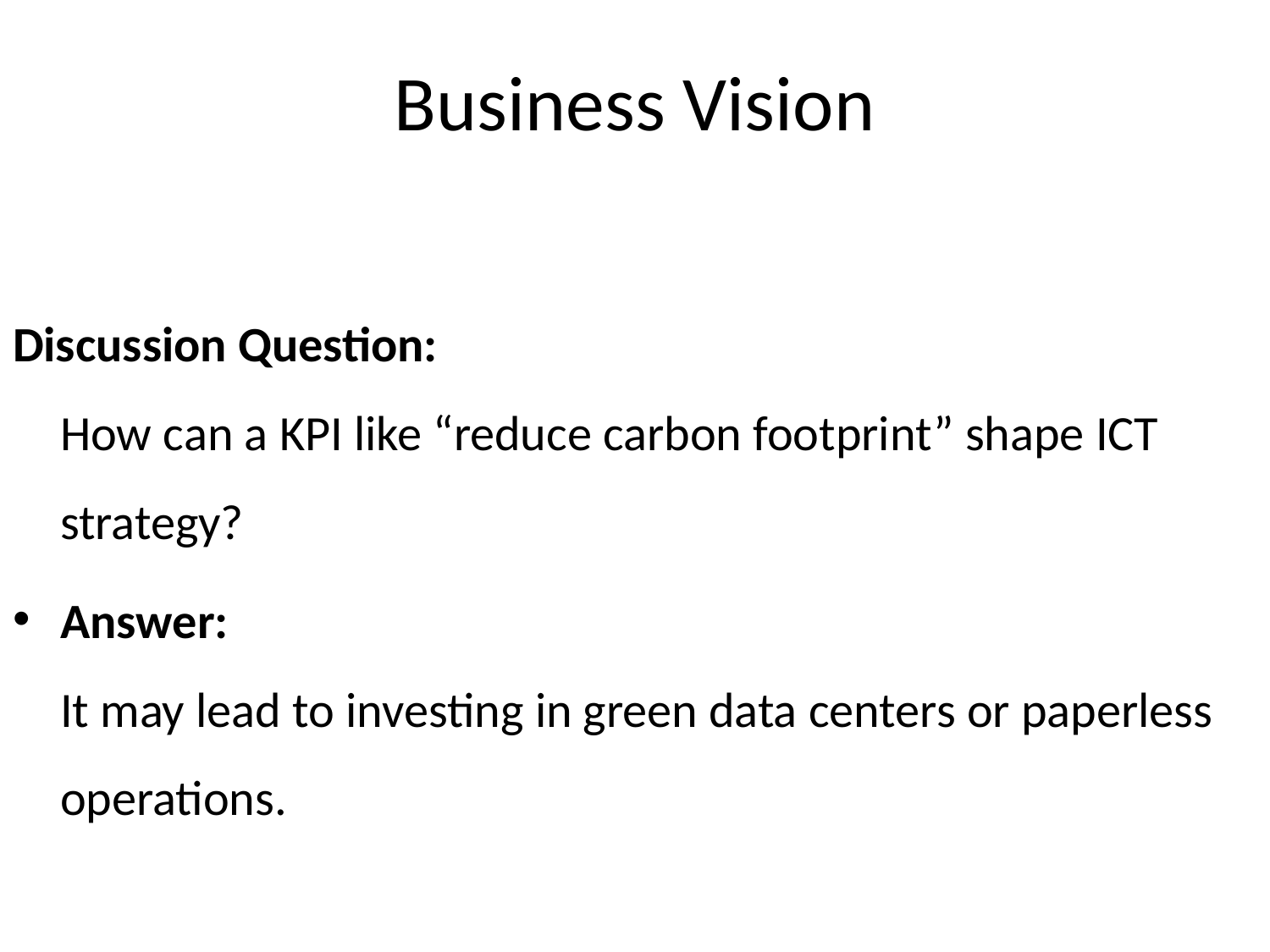

Business Vision
Discussion Question:
How can a KPI like “reduce carbon footprint” shape ICT strategy?
Answer:
It may lead to investing in green data centers or paperless operations.